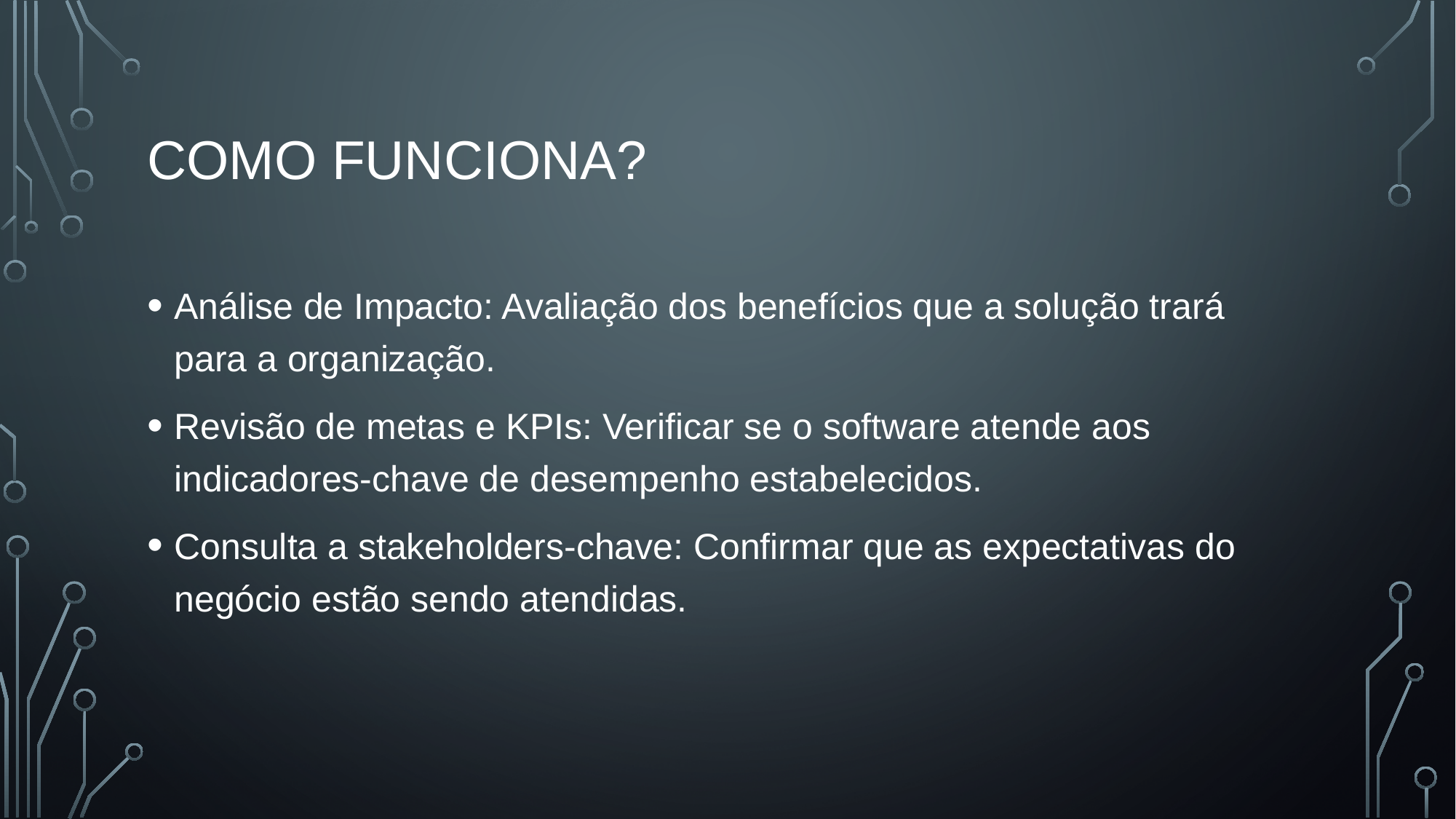

# Como funciona?
Análise de Impacto: Avaliação dos benefícios que a solução trará para a organização.
Revisão de metas e KPIs: Verificar se o software atende aos indicadores-chave de desempenho estabelecidos.
Consulta a stakeholders-chave: Confirmar que as expectativas do negócio estão sendo atendidas.